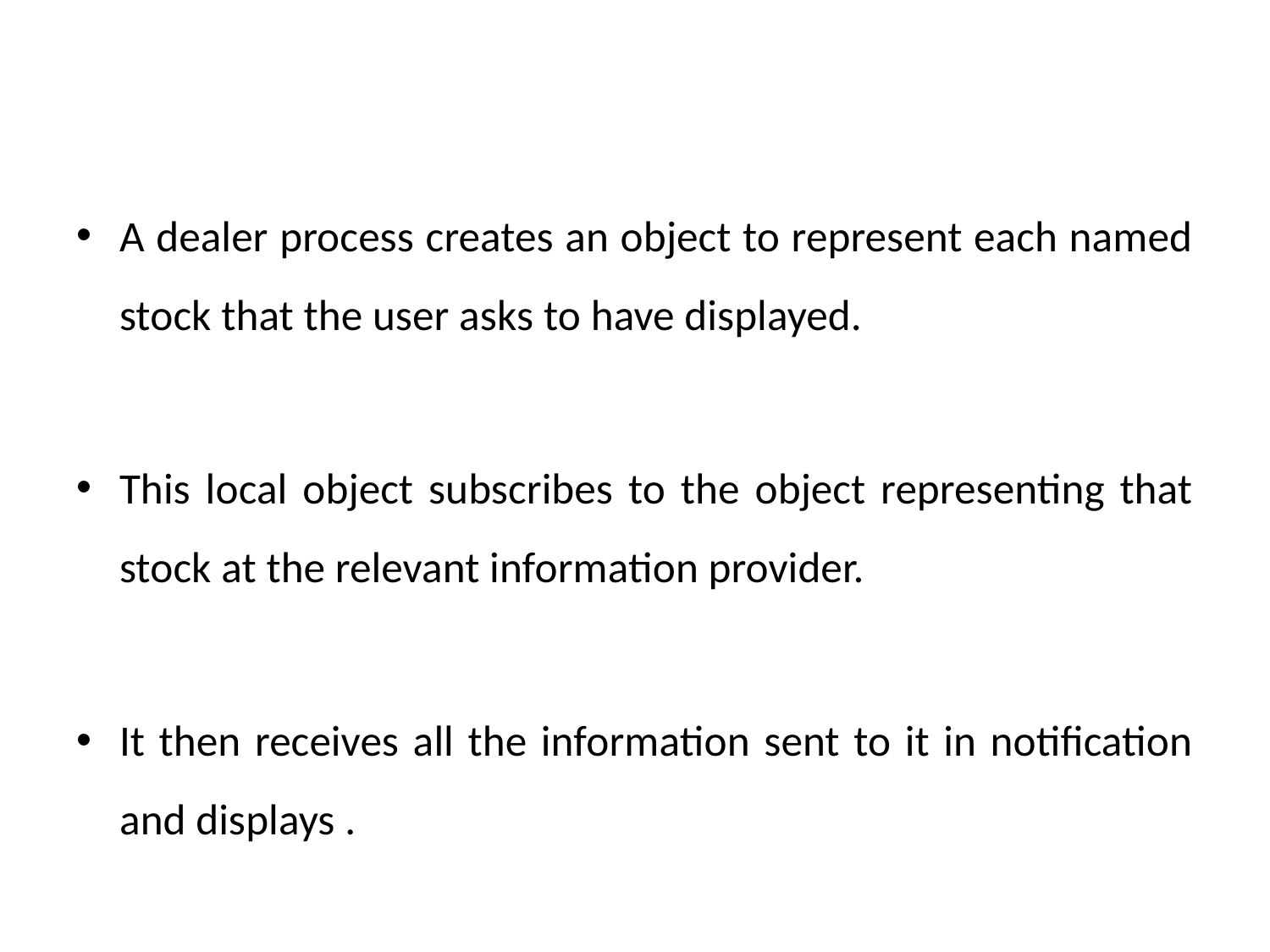

A dealer process creates an object to represent each named stock that the user asks to have displayed.

This local object subscribes to the object representing that stock at the relevant information provider.

It then receives all the information sent to it in notification and displays .